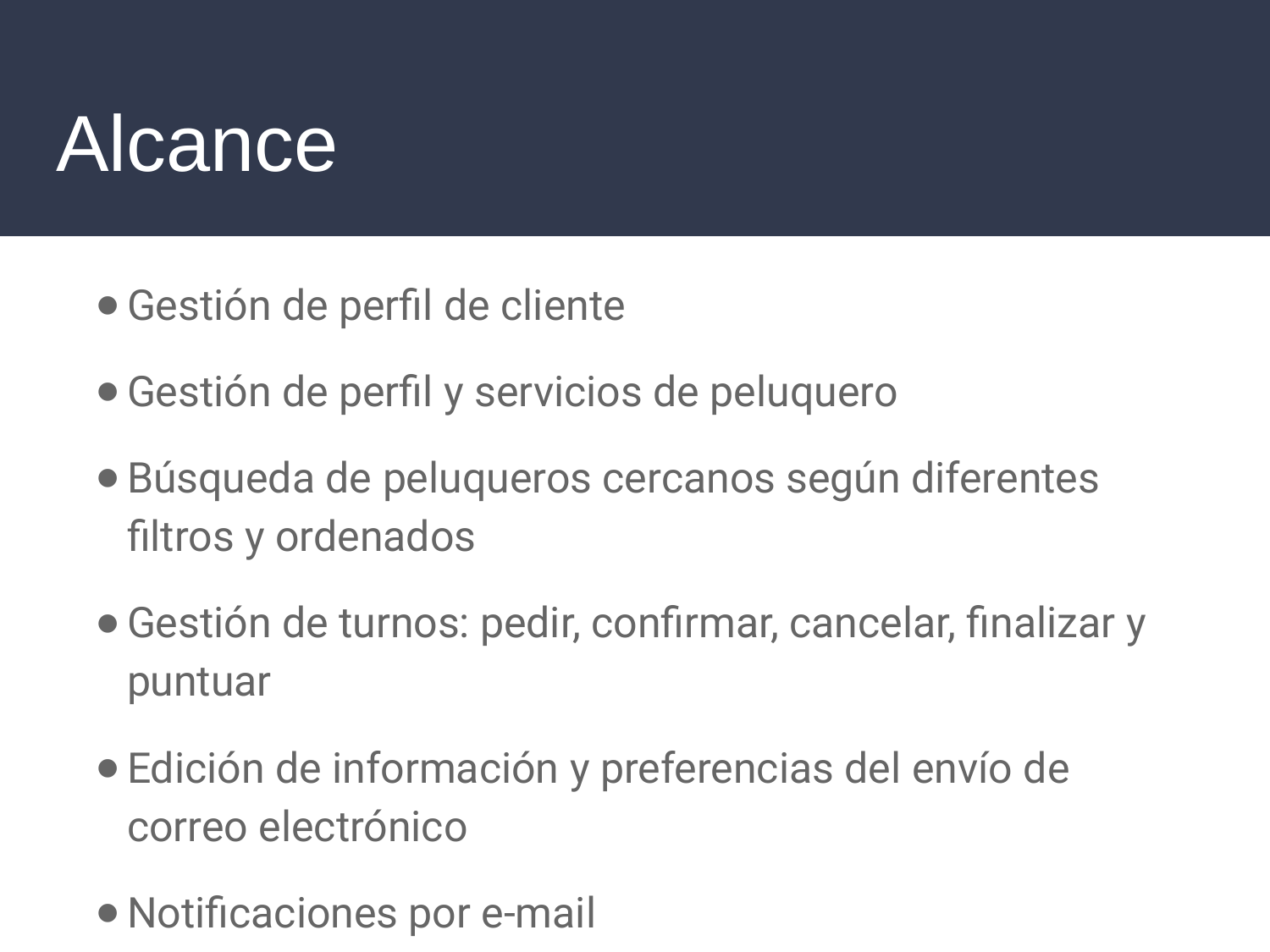

# Alcance
Gestión de perfil de cliente
Gestión de perfil y servicios de peluquero
Búsqueda de peluqueros cercanos según diferentes filtros y ordenados
Gestión de turnos: pedir, confirmar, cancelar, finalizar y puntuar
Edición de información y preferencias del envío de correo electrónico
Notificaciones por e-mail